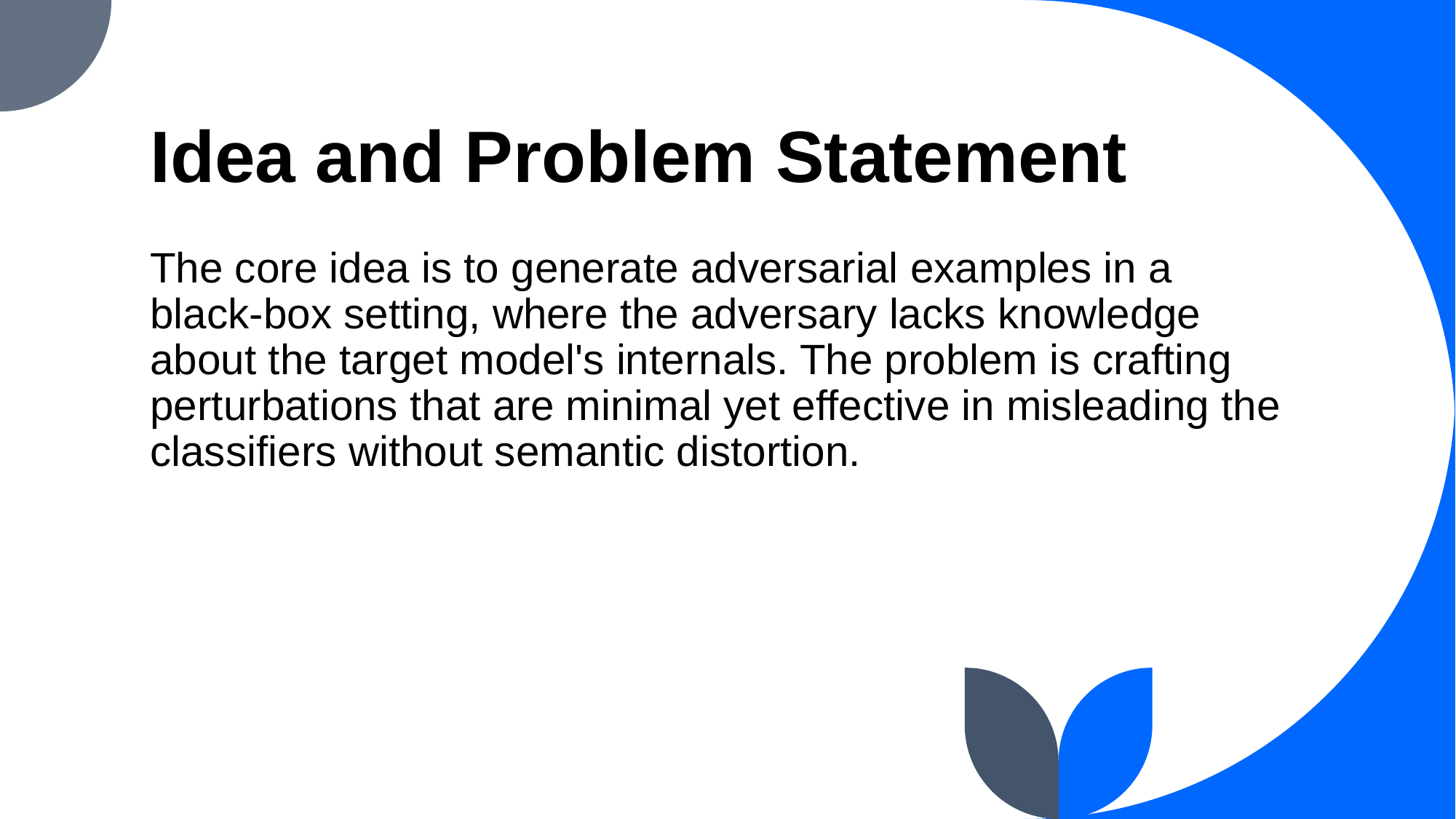

# Idea and Problem Statement
The core idea is to generate adversarial examples in a black-box setting, where the adversary lacks knowledge about the target model's internals. The problem is crafting perturbations that are minimal yet effective in misleading the classifiers without semantic distortion.